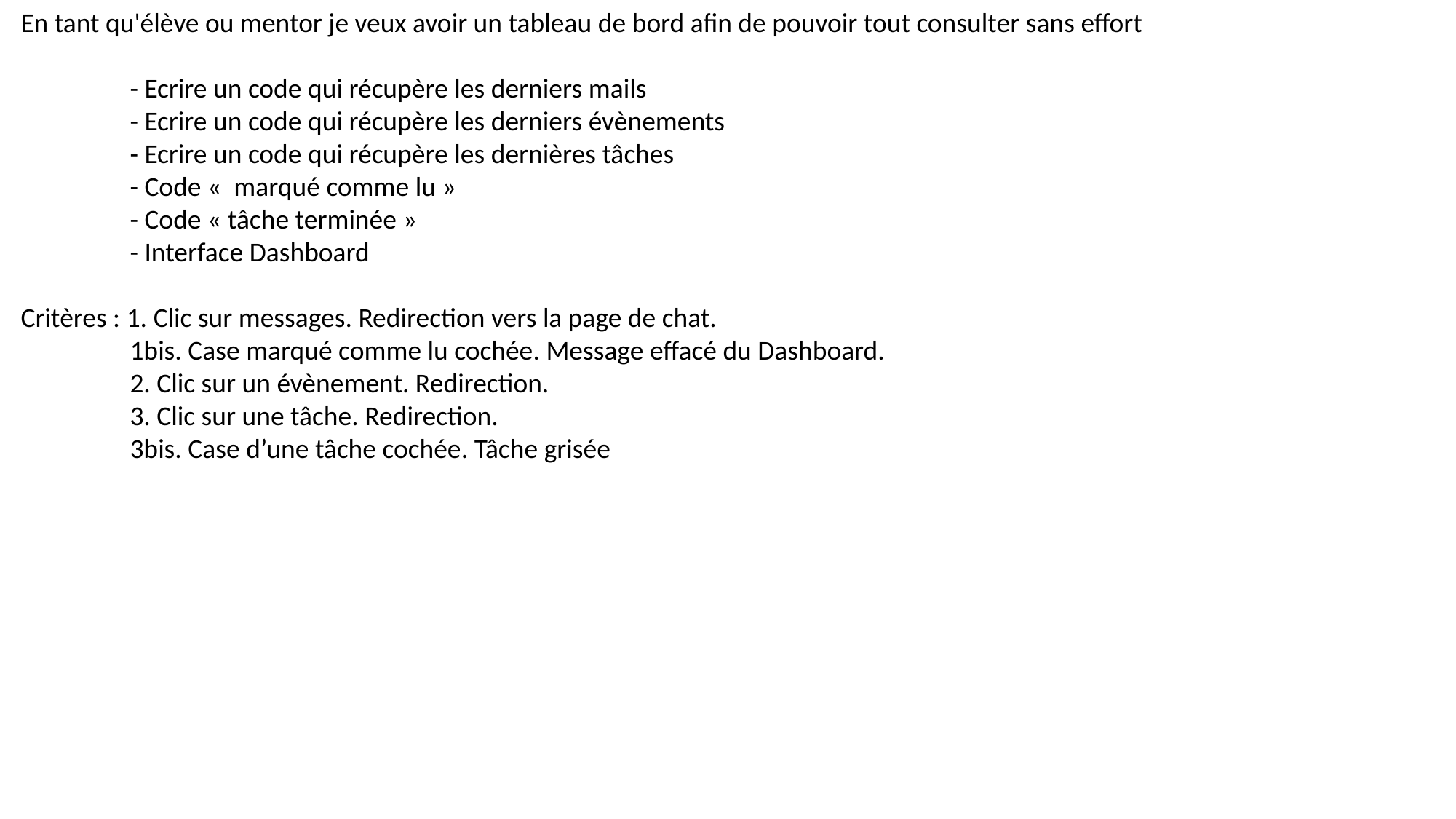

En tant qu'élève ou mentor je veux avoir un tableau de bord afin de pouvoir tout consulter sans effort

	- Ecrire un code qui récupère les derniers mails
	- Ecrire un code qui récupère les derniers évènements
	- Ecrire un code qui récupère les dernières tâches
	- Code «  marqué comme lu »
	- Code « tâche terminée »
	- Interface Dashboard

Critères : 1. Clic sur messages. Redirection vers la page de chat.
	1bis. Case marqué comme lu cochée. Message effacé du Dashboard.
	2. Clic sur un évènement. Redirection.
	3. Clic sur une tâche. Redirection.
	3bis. Case d’une tâche cochée. Tâche grisée